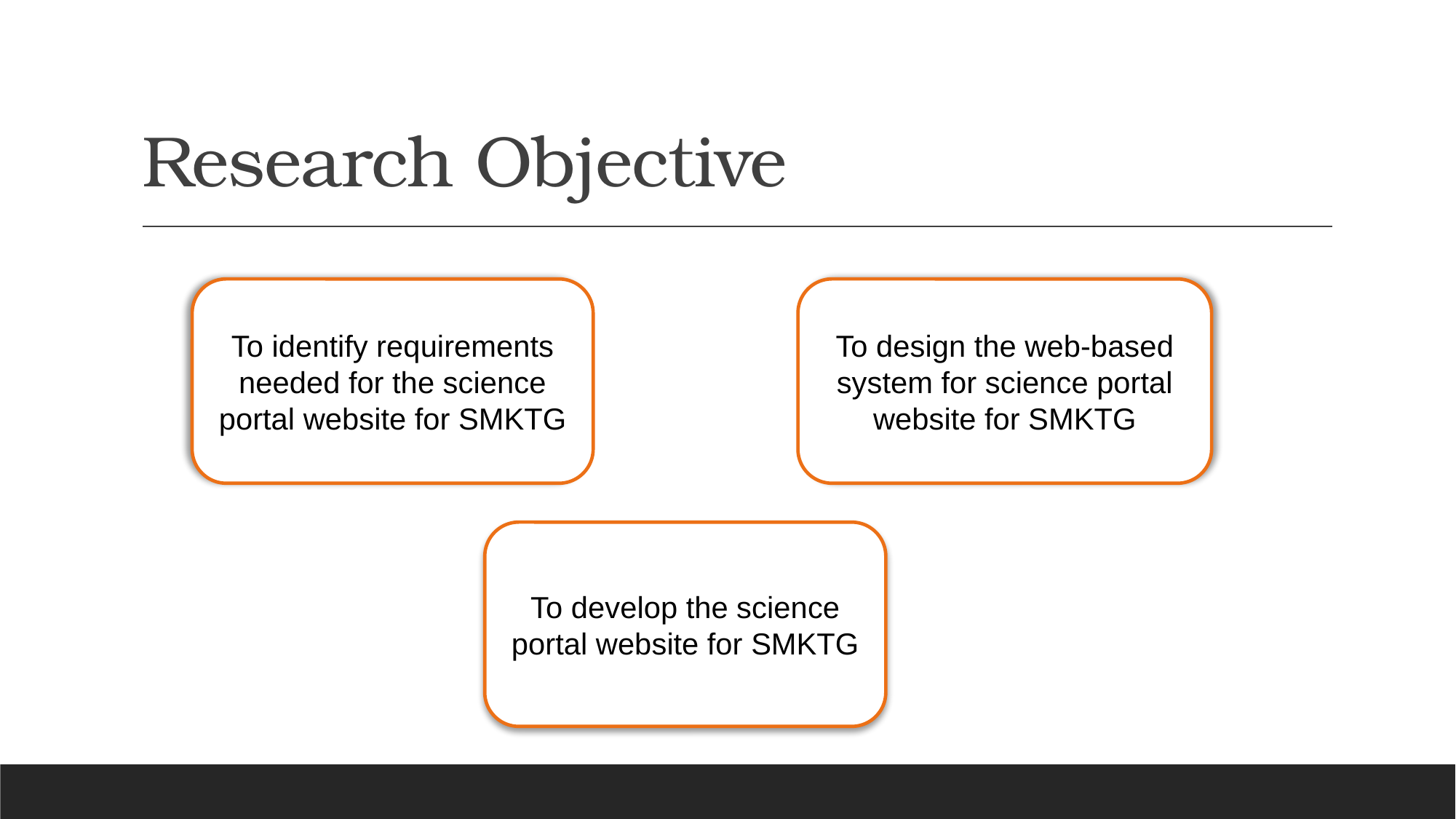

# Research Objective
To design the web-based system for science portal website for SMKTG
To identify requirements needed for the science portal website for SMKTG
To develop the science portal website for SMKTG